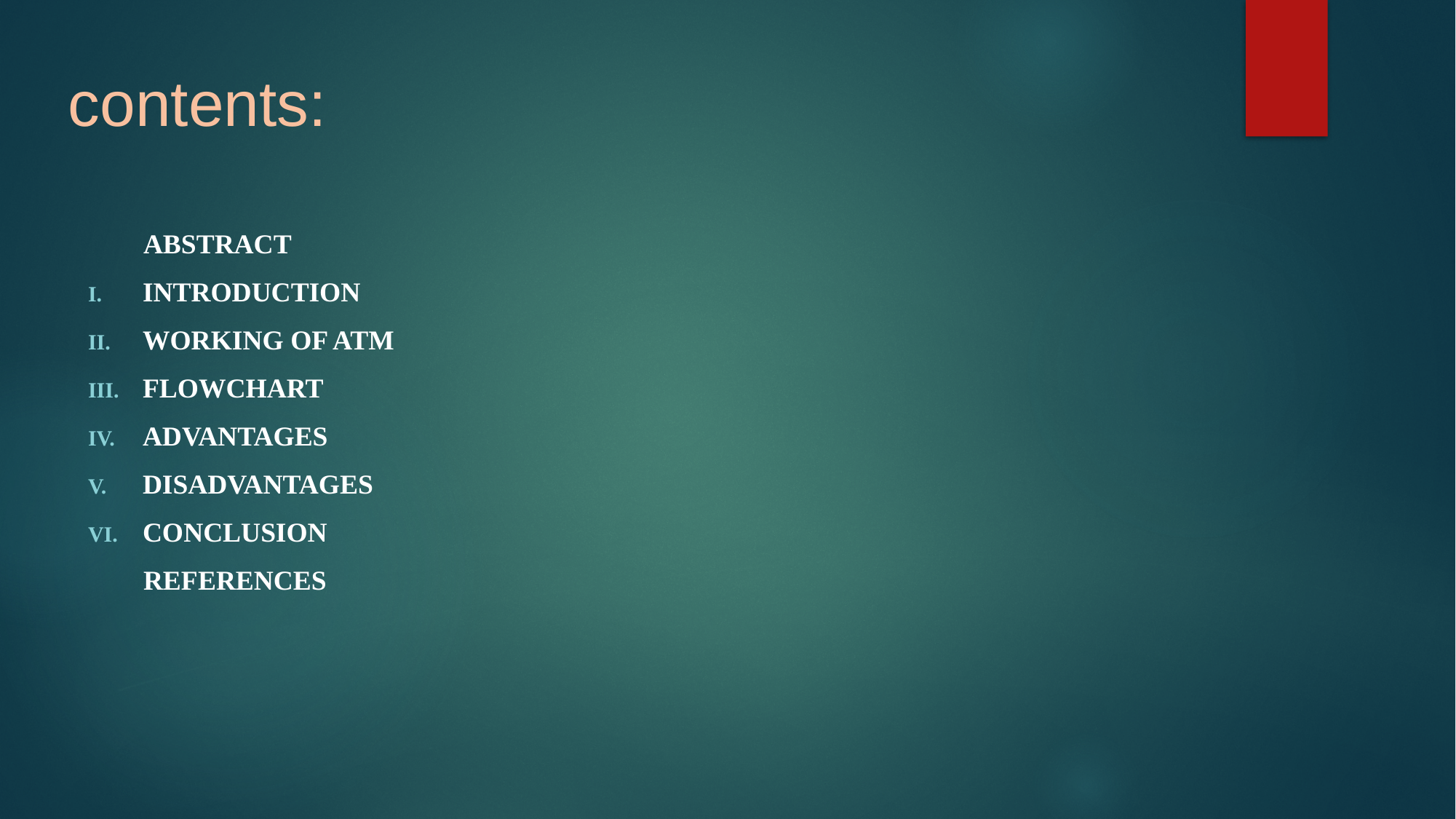

# contents:
        ABSTRACT
INTRODUCTION
WORKING OF ATM
FLOWCHART
ADVANTAGES
DISADVANTAGES
CONCLUSION
        REFERENCES